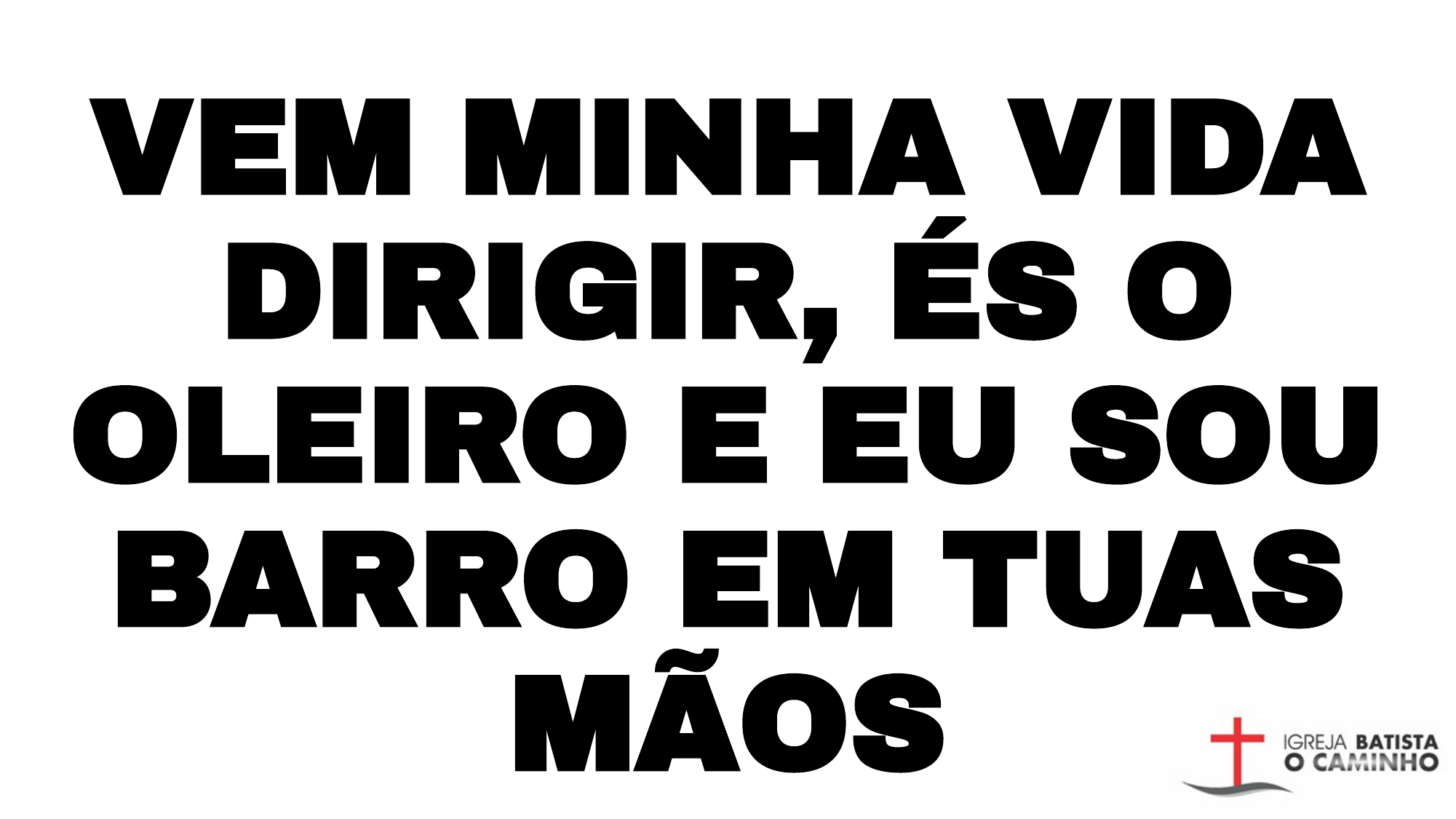

# VEM MINHA VIDA DIRIGIR, ÉS O OLEIRO E EU SOU BARRO EM TUAS MÃOS